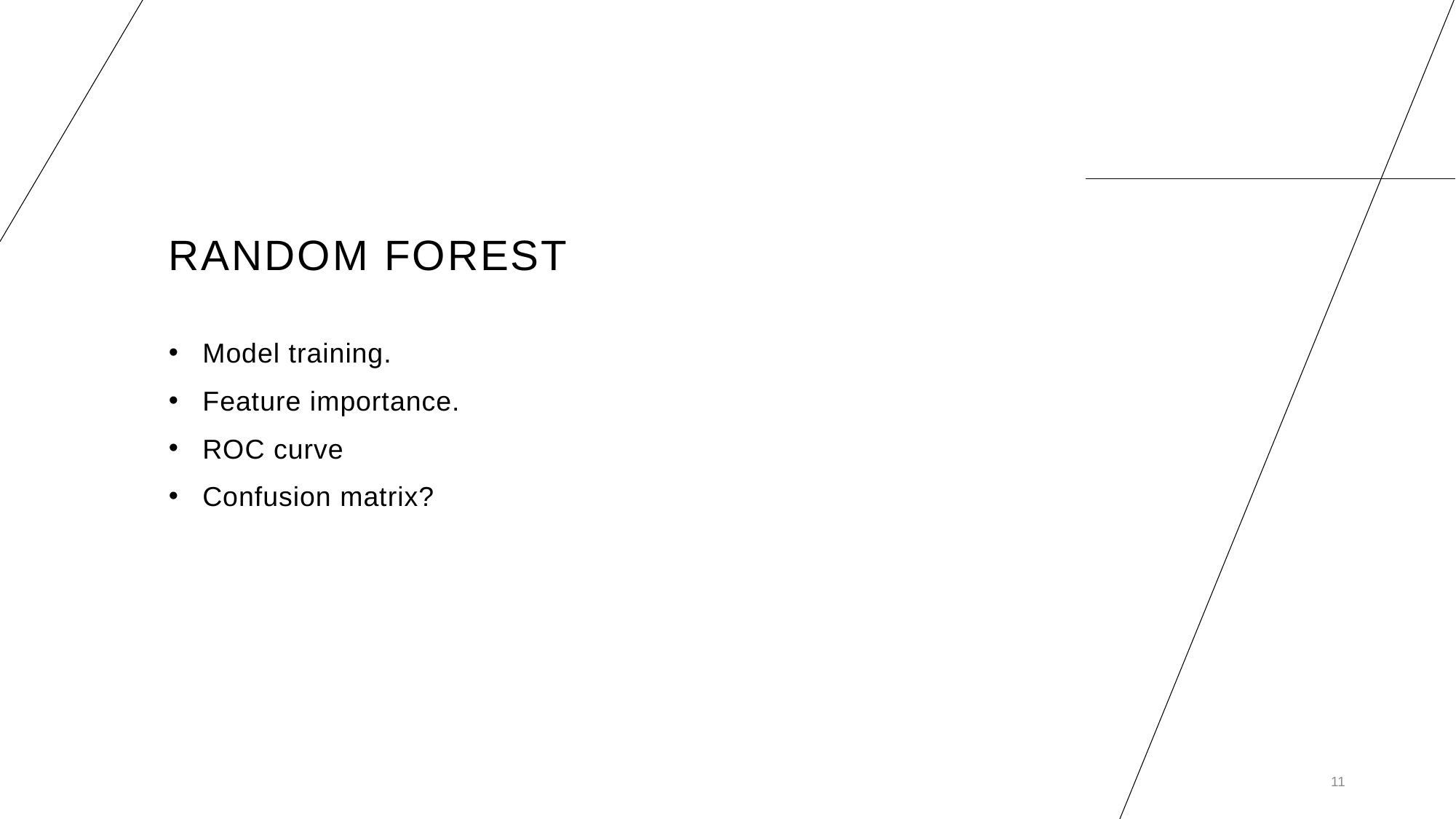

# Random forest
Model training.
Feature importance.
ROC curve
Confusion matrix?
11